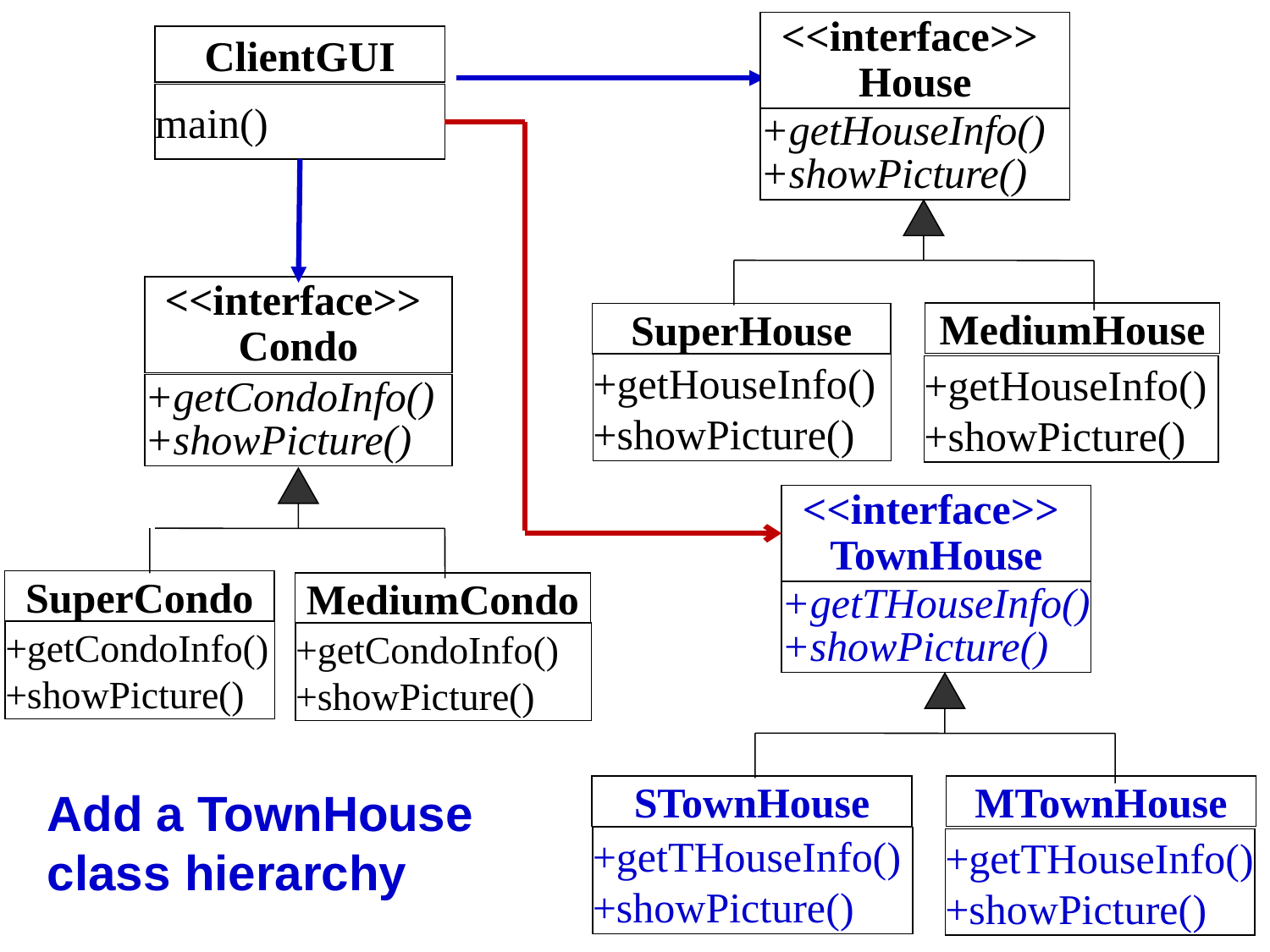

<<interface>>
House
ClientGUI
main()
+getHouseInfo()
+showPicture()

<<interface>>
Condo
MediumHouse
SuperHouse
+getHouseInfo()
+showPicture()
+getHouseInfo()
+showPicture()
+getCondoInfo()
+showPicture()

<<interface>>
TownHouse
+getTHouseInfo()
+showPicture()

MTownHouse
STownHouse
+getTHouseInfo()
+showPicture()
+getTHouseInfo()
+showPicture()

SuperCondo
MediumCondo
+getCondoInfo()
+showPicture()
+getCondoInfo()
+showPicture()
Add a TownHouse class hierarchy